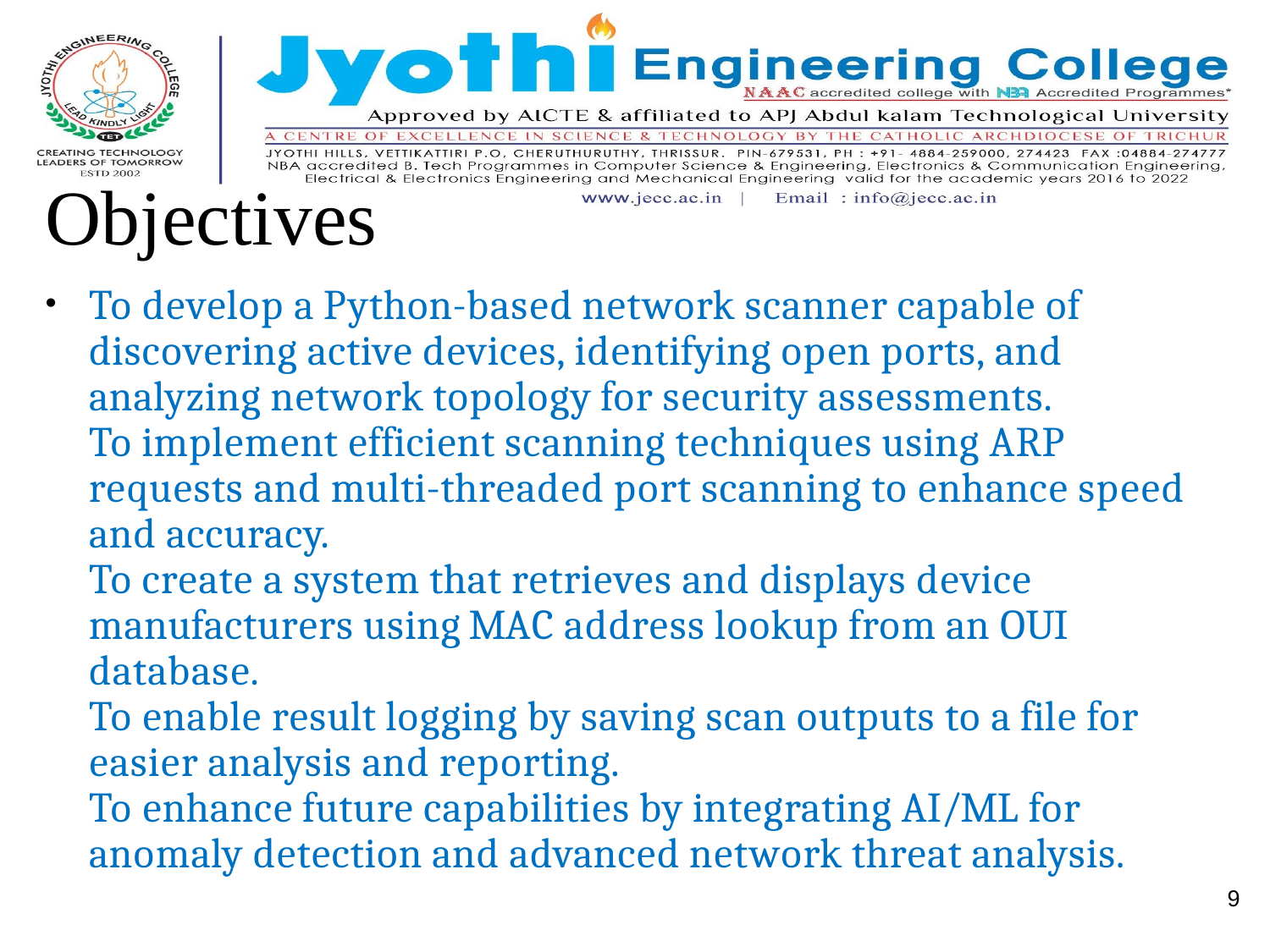

# Objectives
To develop a Python-based network scanner capable of discovering active devices, identifying open ports, and analyzing network topology for security assessments.
To implement efficient scanning techniques using ARP requests and multi-threaded port scanning to enhance speed and accuracy.
To create a system that retrieves and displays device manufacturers using MAC address lookup from an OUI database.
To enable result logging by saving scan outputs to a file for easier analysis and reporting.
To enhance future capabilities by integrating AI/ML for anomaly detection and advanced network threat analysis.
9